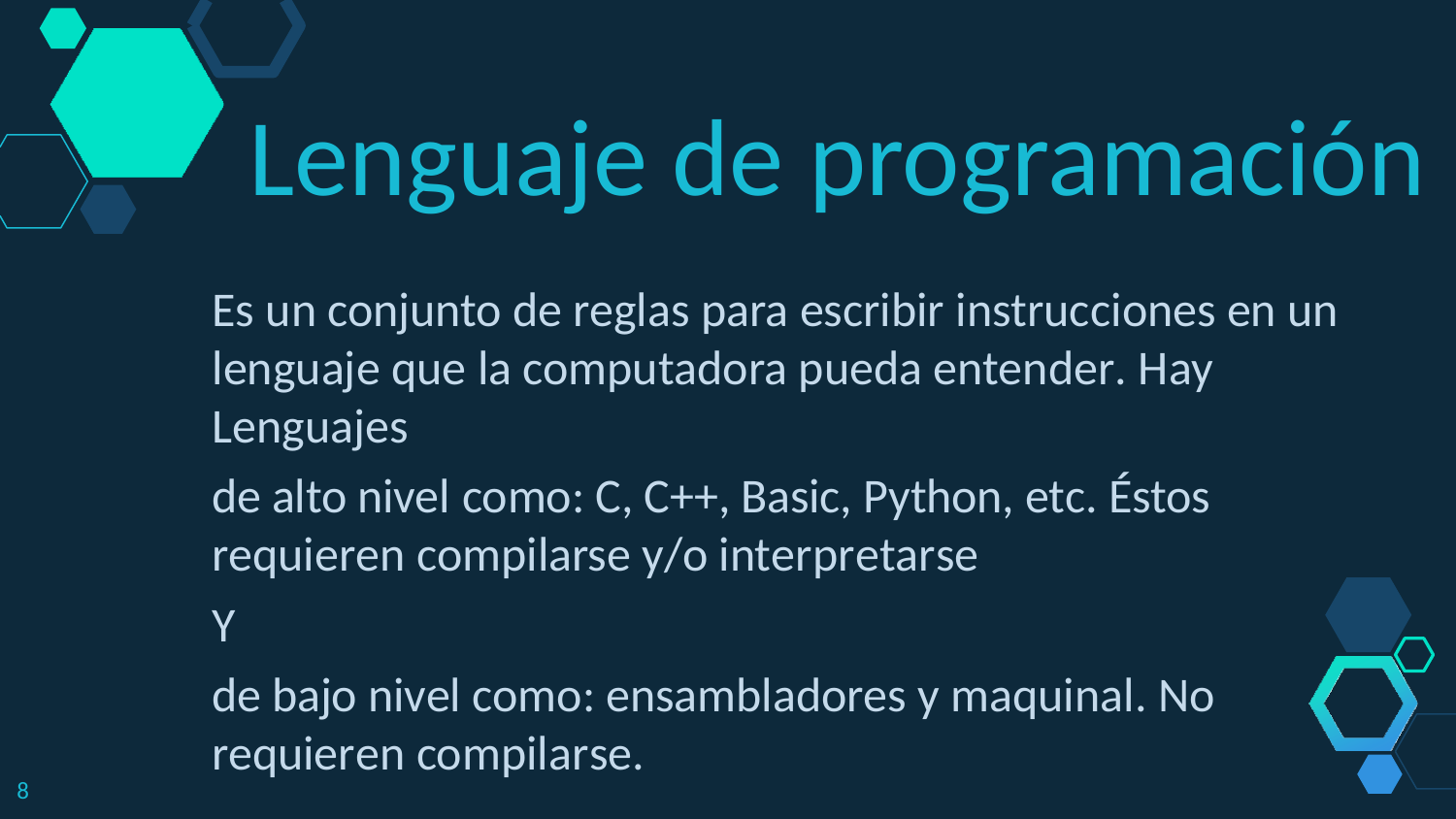

Lenguaje de programación

Es un conjunto de reglas para escribir instrucciones en un lenguaje que la computadora pueda entender. Hay Lenguajes

de alto nivel como: C, C++, Basic, Python, etc. Éstos
requieren compilarse y/o interpretarse

Y

de bajo nivel como: ensambladores y maquinal. No requieren compilarse.

8